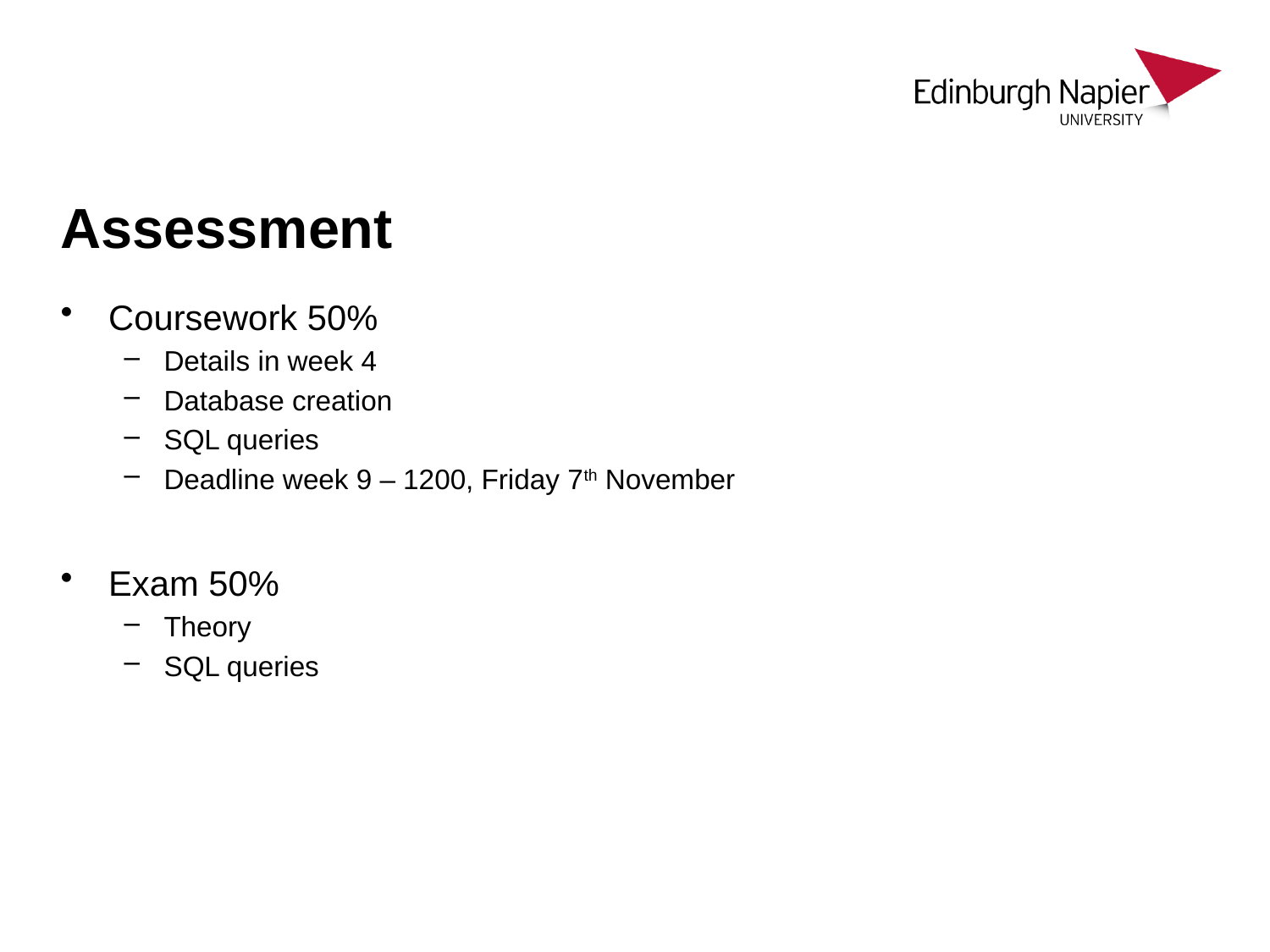

# Assessment
Coursework 50%
Details in week 4
Database creation
SQL queries
Deadline week 9 – 1200, Friday 7th November

Exam 50%
Theory
SQL queries